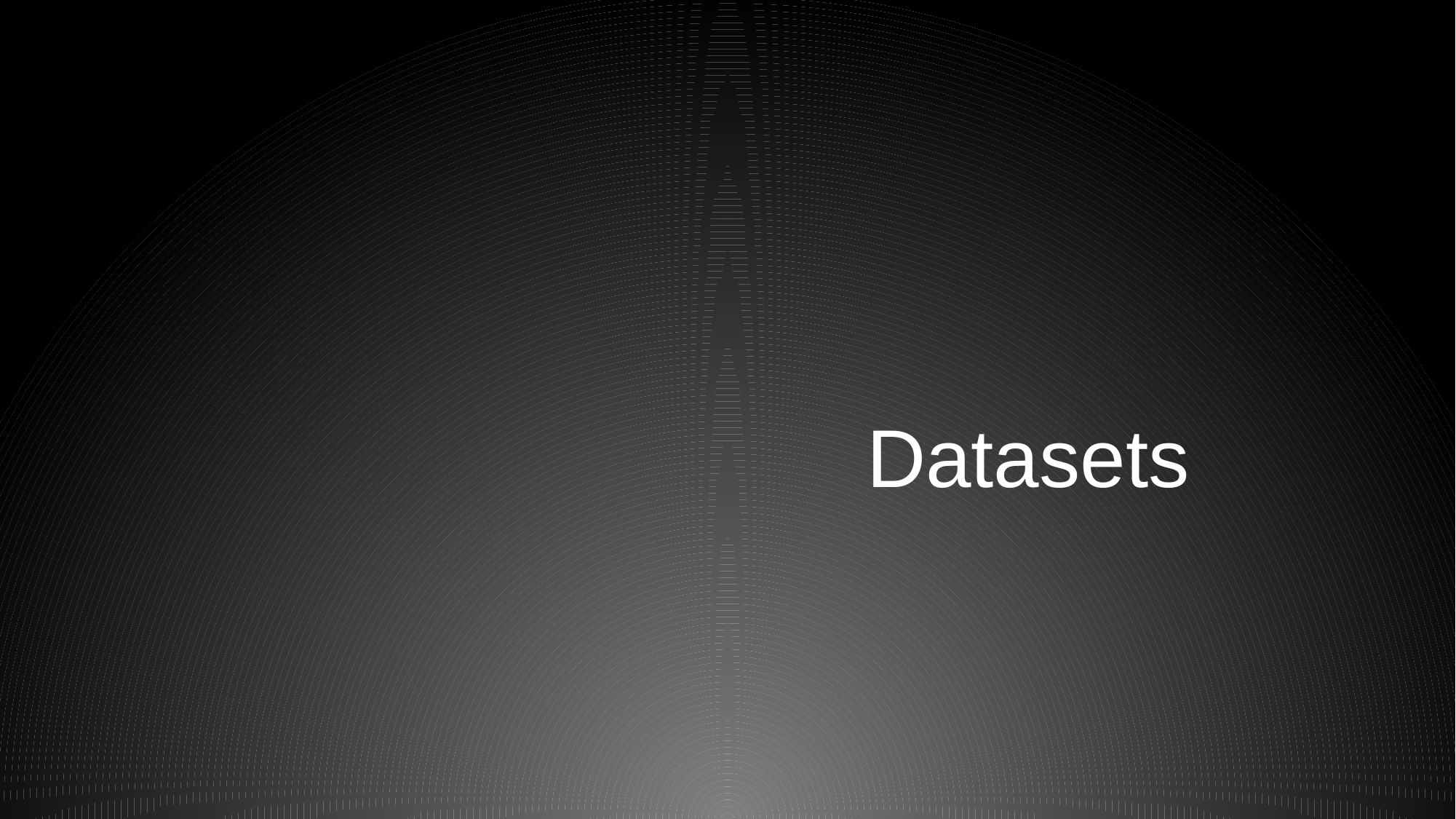

Datasets
Using MovieLens Datasets
Using
MovieLens Datasets
MovieLens
Datasets